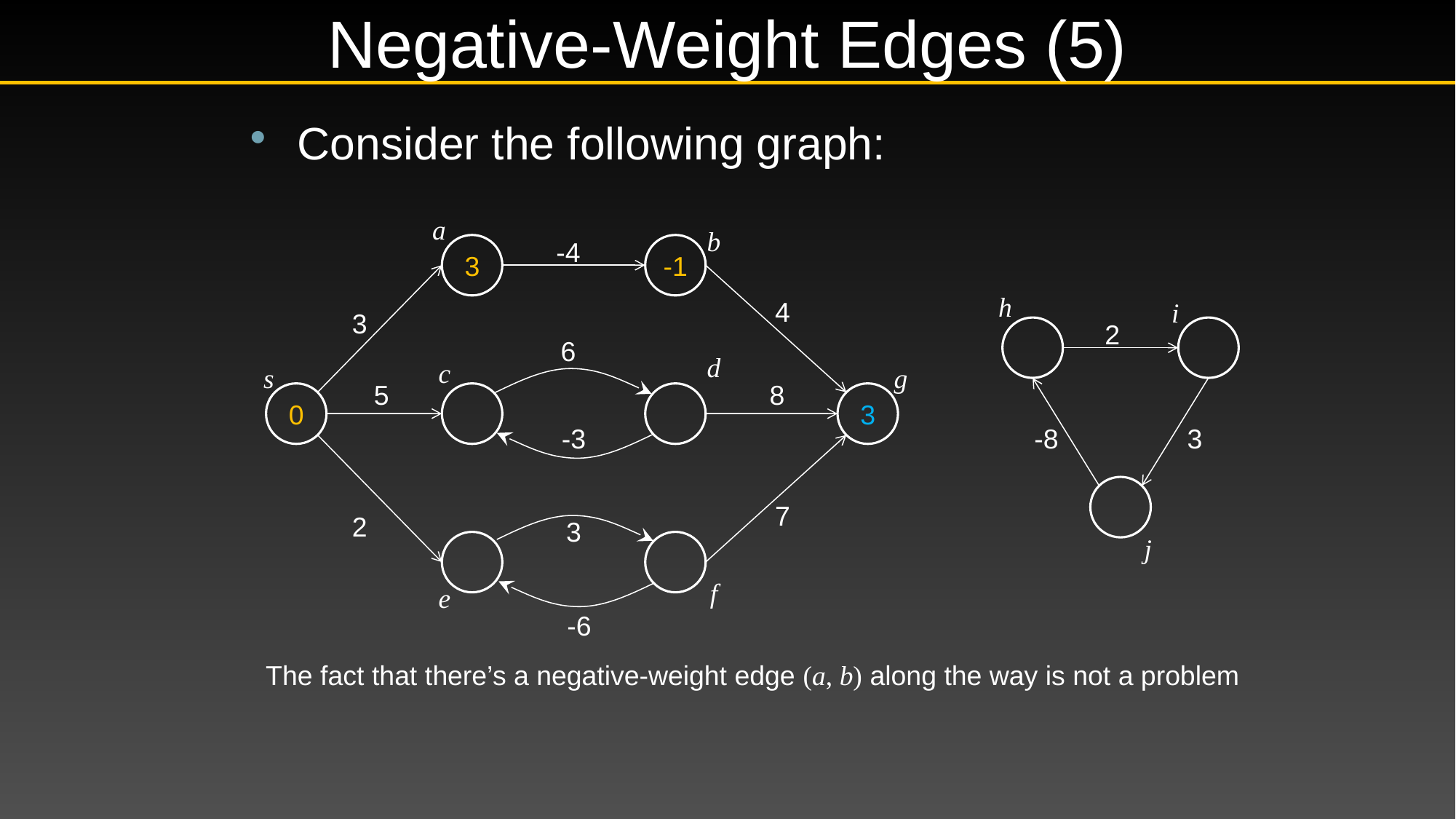

# Negative-Weight Edges (5)
Consider the following graph:
a
b
-4
3
-1
h
4
i
3
2

6
d
c
s
g

5
8
0

3
-3
-8
3

7
2
3

j

f
e

-6
The fact that there’s a negative-weight edge (a, b) along the way is not a problem